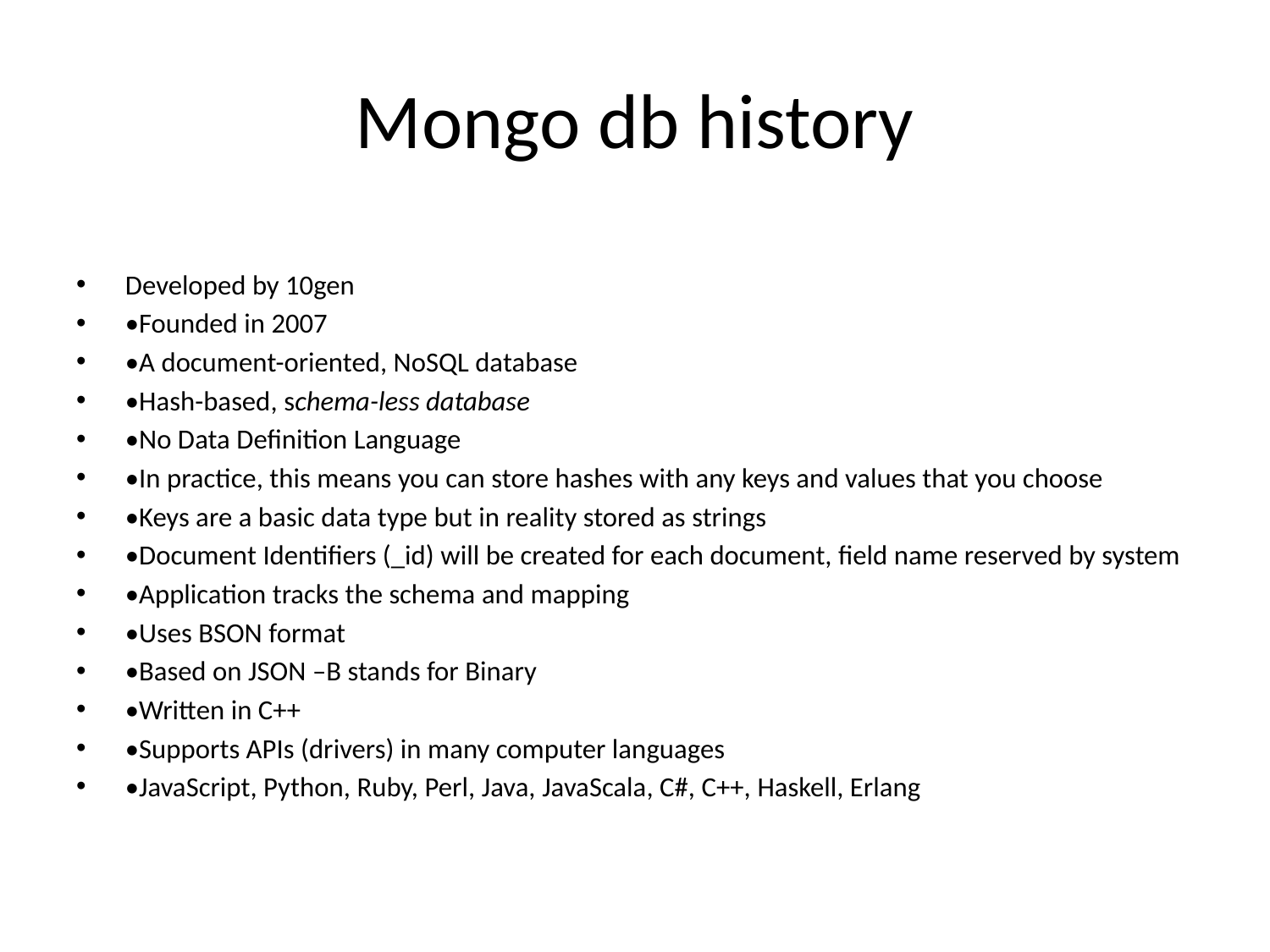

# Mongo db history

Developed by 10gen
•Founded in 2007
•A document-oriented, NoSQL database
•Hash-based, schema-less database
•No Data Definition Language
•In practice, this means you can store hashes with any keys and values that you choose
•Keys are a basic data type but in reality stored as strings
•Document Identifiers (_id) will be created for each document, field name reserved by system
•Application tracks the schema and mapping
•Uses BSON format
•Based on JSON –B stands for Binary
•Written in C++
•Supports APIs (drivers) in many computer languages
•JavaScript, Python, Ruby, Perl, Java, JavaScala, C#, C++, Haskell, Erlang